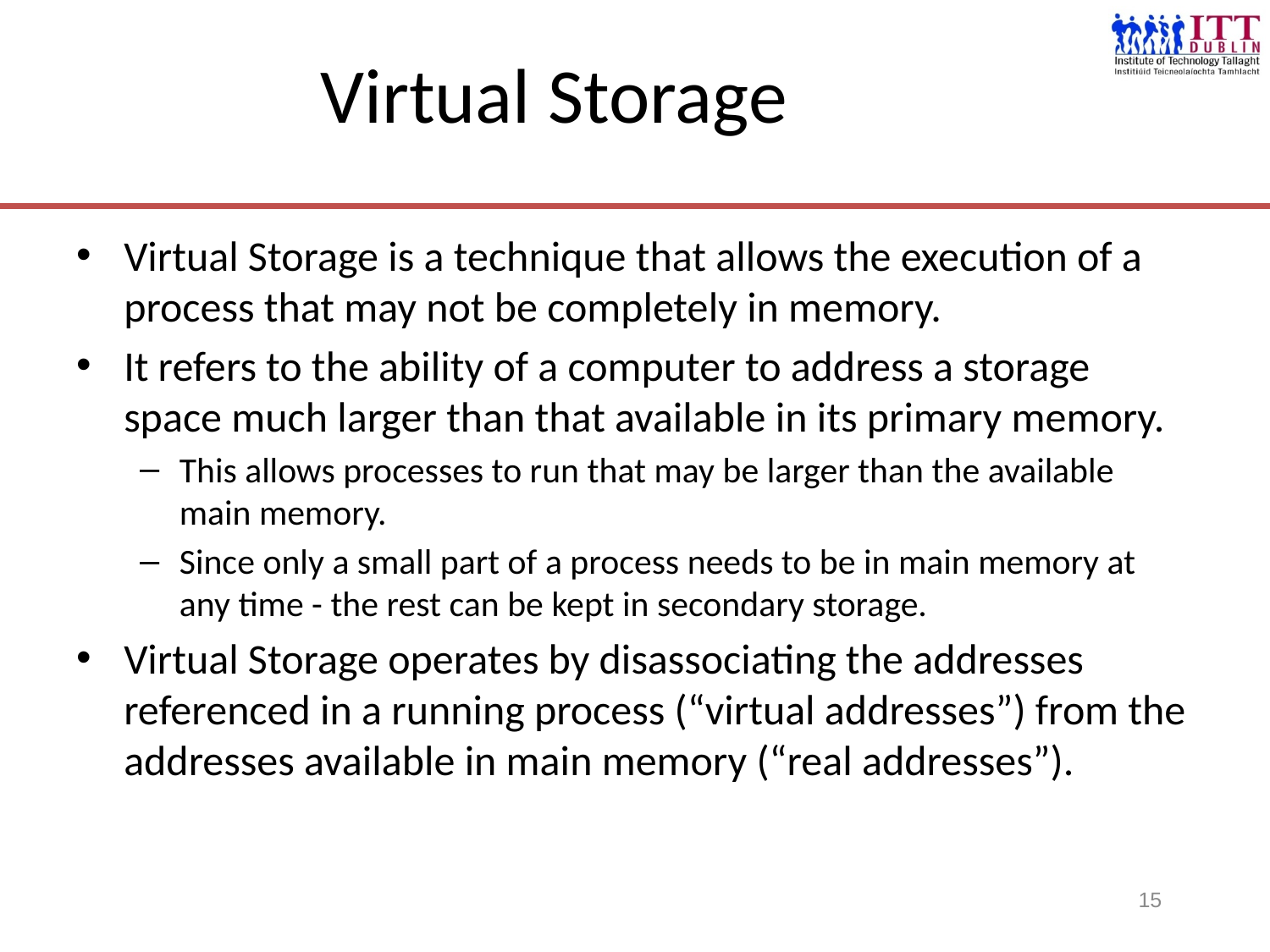

# Virtual Storage
Virtual Storage is a technique that allows the execution of a process that may not be completely in memory.
It refers to the ability of a computer to address a storage space much larger than that available in its primary memory.
This allows processes to run that may be larger than the available main memory.
Since only a small part of a process needs to be in main memory at any time - the rest can be kept in secondary storage.
Virtual Storage operates by disassociating the addresses referenced in a running process (“virtual addresses”) from the addresses available in main memory (“real addresses”).

15